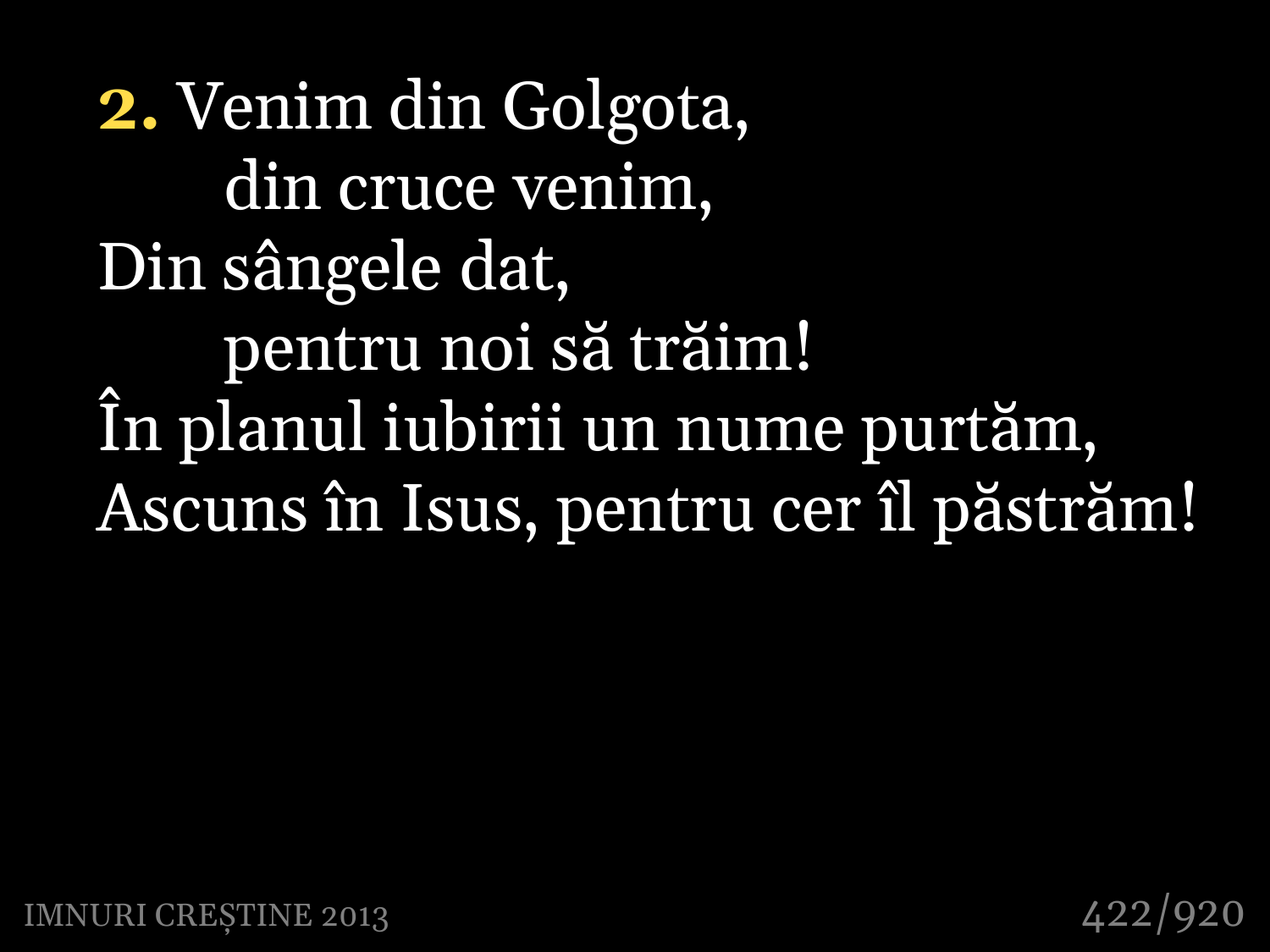

2. Venim din Golgota,
	din cruce venim,
Din sângele dat,
	pentru noi să trăim!
În planul iubirii un nume purtăm,
Ascuns în Isus, pentru cer îl păstrăm!
422/920
IMNURI CREȘTINE 2013